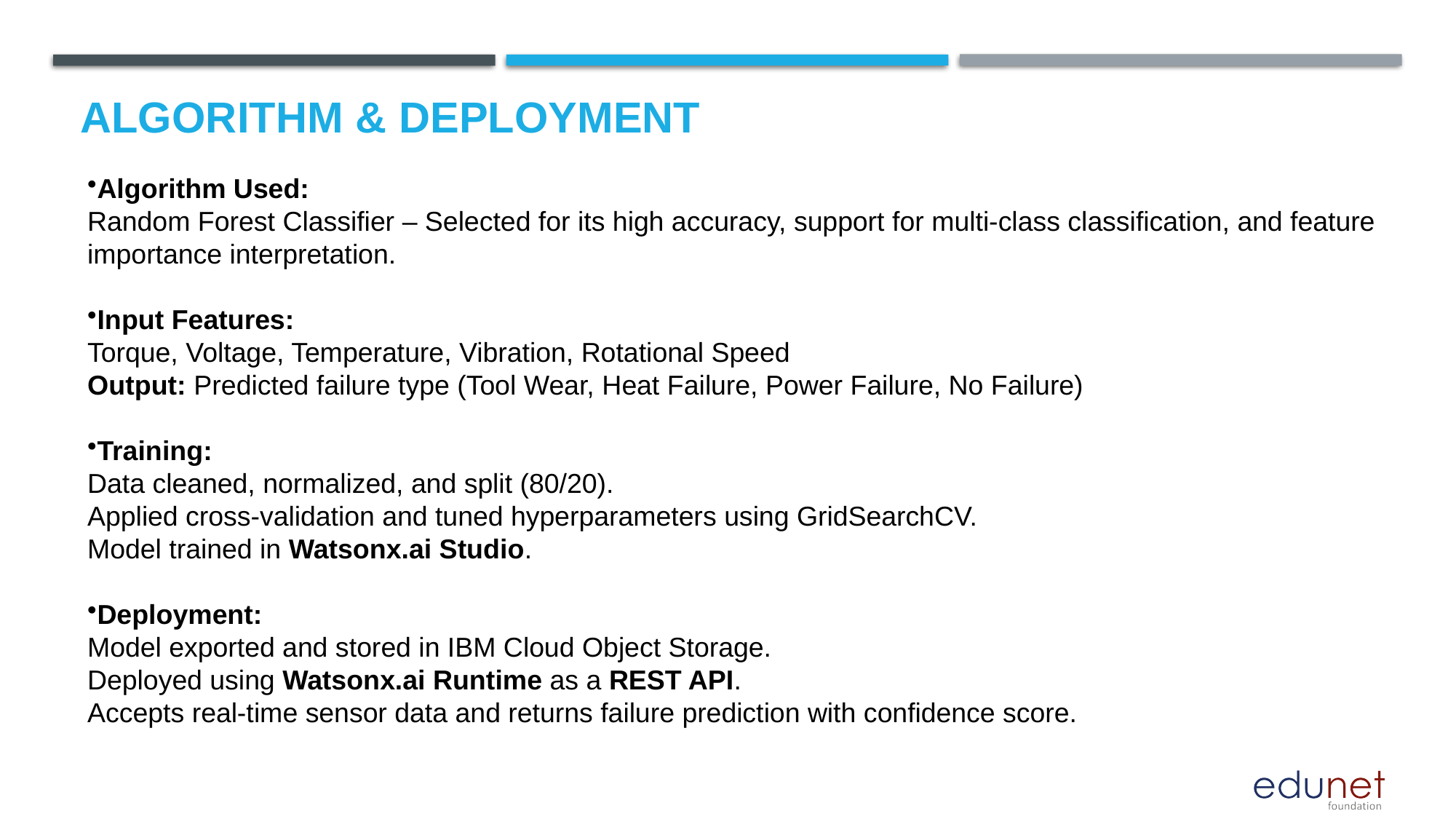

# Algorithm & Deployment
Algorithm Used:
Random Forest Classifier – Selected for its high accuracy, support for multi-class classification, and feature importance interpretation.

Input Features:
Torque, Voltage, Temperature, Vibration, Rotational Speed
Output: Predicted failure type (Tool Wear, Heat Failure, Power Failure, No Failure)

Training:
Data cleaned, normalized, and split (80/20).
Applied cross-validation and tuned hyperparameters using GridSearchCV.
Model trained in Watsonx.ai Studio.

Deployment:
Model exported and stored in IBM Cloud Object Storage.
Deployed using Watsonx.ai Runtime as a REST API.
Accepts real-time sensor data and returns failure prediction with confidence score.